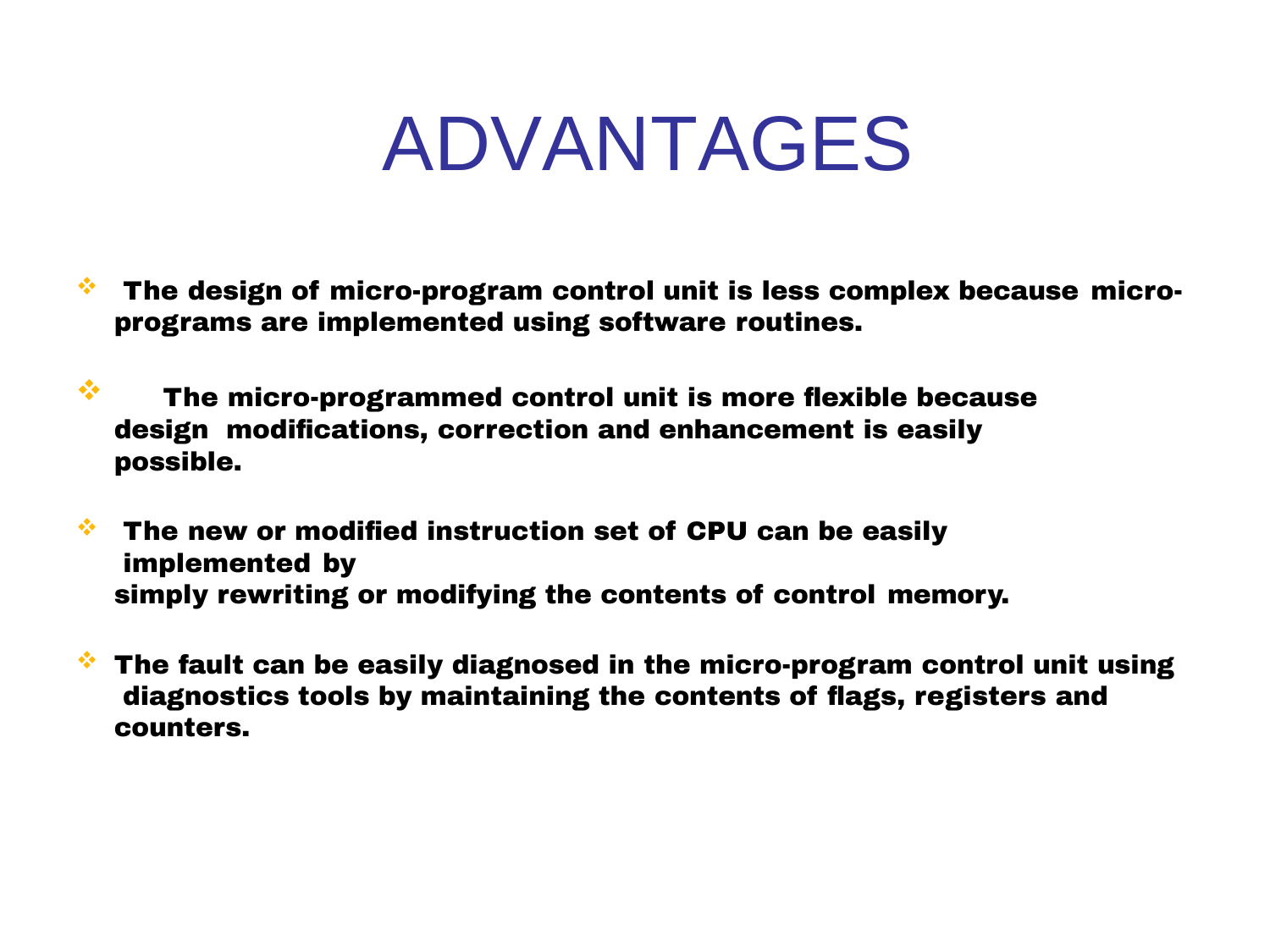

# ADVANTAGES
The design of micro-program control unit is less complex because micro-
programs are implemented using software routines.

	The micro-programmed control unit is more flexible because design  modifications, correction and enhancement is easily possible.

The new or modified instruction set of CPU can be easily implemented by
simply rewriting or modifying the contents of control memory.

The fault can be easily diagnosed in the micro-program control unit using  diagnostics tools by maintaining the contents of flags, registers and  counters.